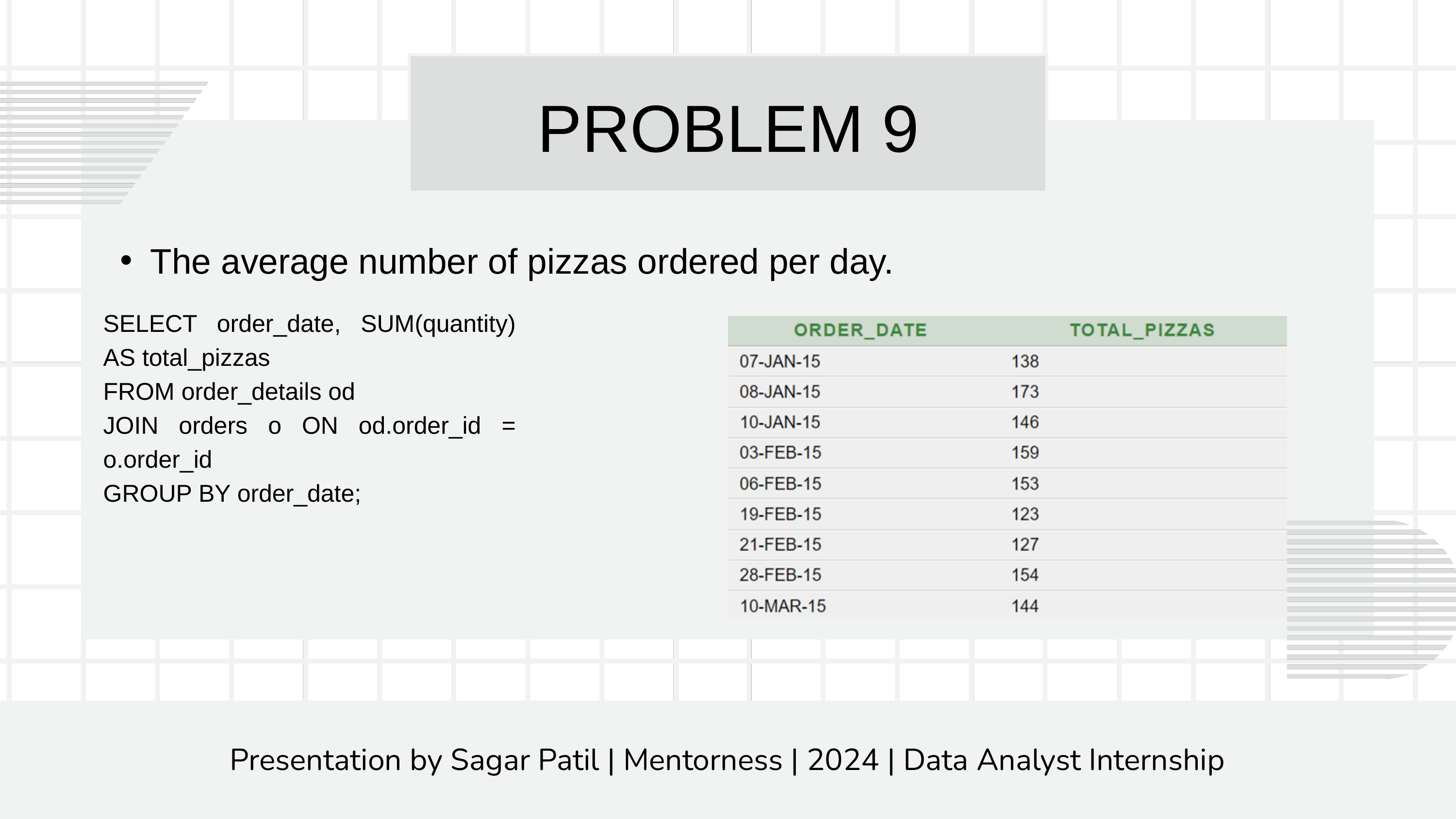

PROBLEM 9

The average number of pizzas ordered per day.

SELECT order_date, SUM(quantity) AS total_pizzas
FROM order_details od
JOIN orders o ON od.order_id = o.order_id
GROUP BY order_date;

Presentation by Alexander Aronowitz | Business Marketing | 2024 | Rimberio University
Presentation by Sagar Patil | Mentorness | 2024 | Data Analyst Internship